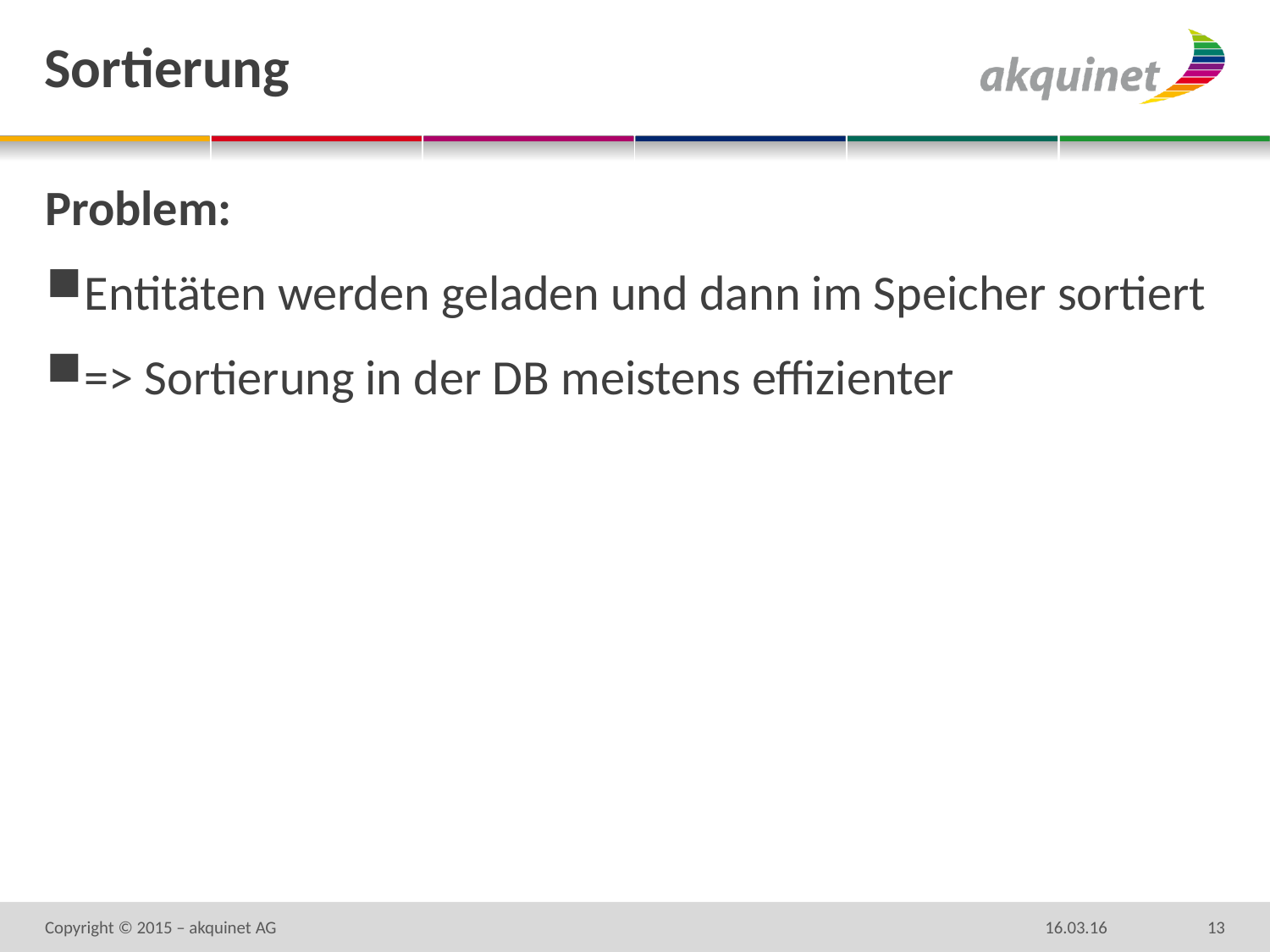

# Sortierung
Problem:
Entitäten werden geladen und dann im Speicher sortiert
=> Sortierung in der DB meistens effizienter
Copyright © 2015 – akquinet AG
16.03.16
13